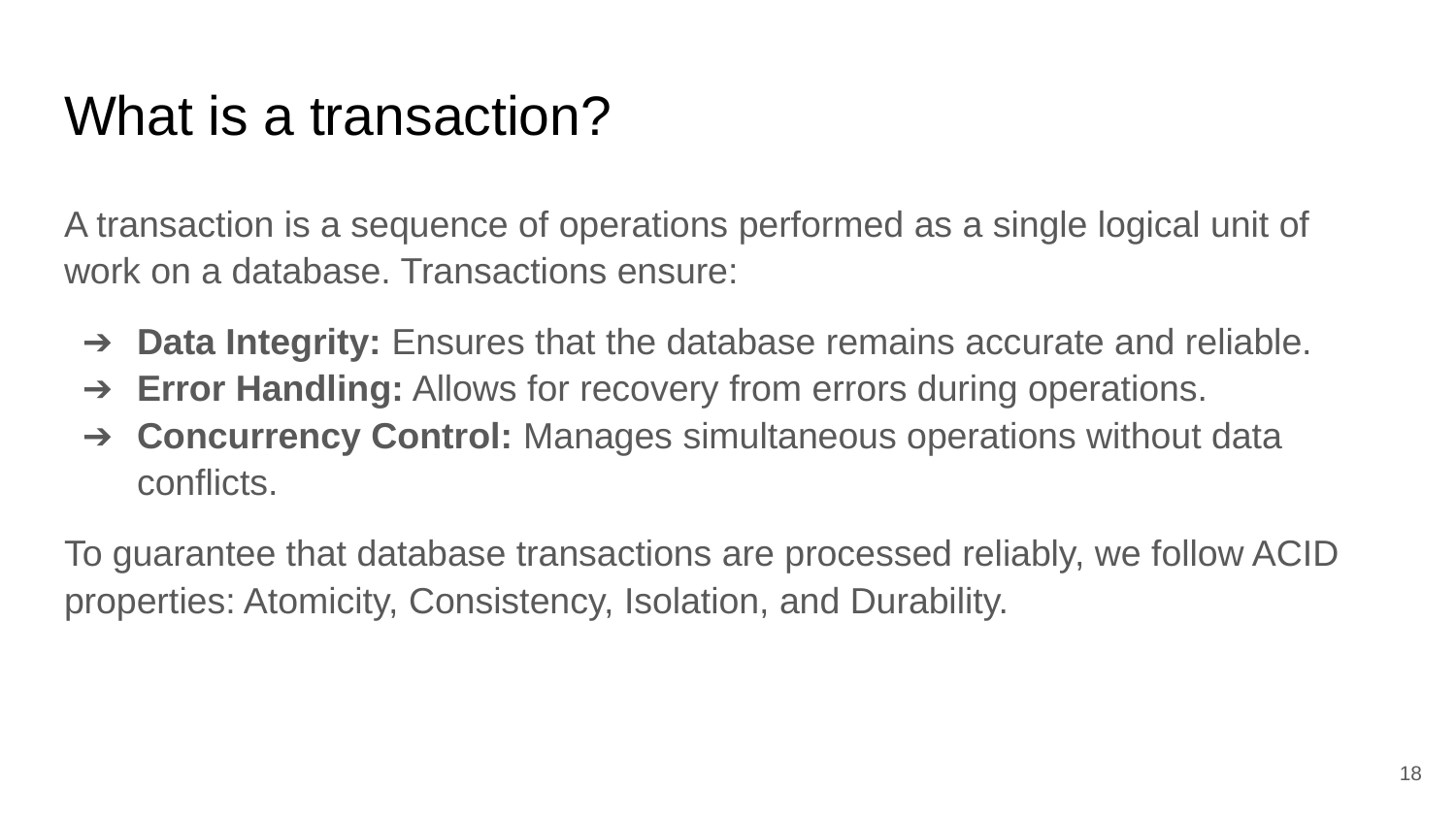

# What is a transaction?
A transaction is a sequence of operations performed as a single logical unit of work on a database. Transactions ensure:
Data Integrity: Ensures that the database remains accurate and reliable.
Error Handling: Allows for recovery from errors during operations.
Concurrency Control: Manages simultaneous operations without data conflicts.
To guarantee that database transactions are processed reliably, we follow ACID properties: Atomicity, Consistency, Isolation, and Durability.
18